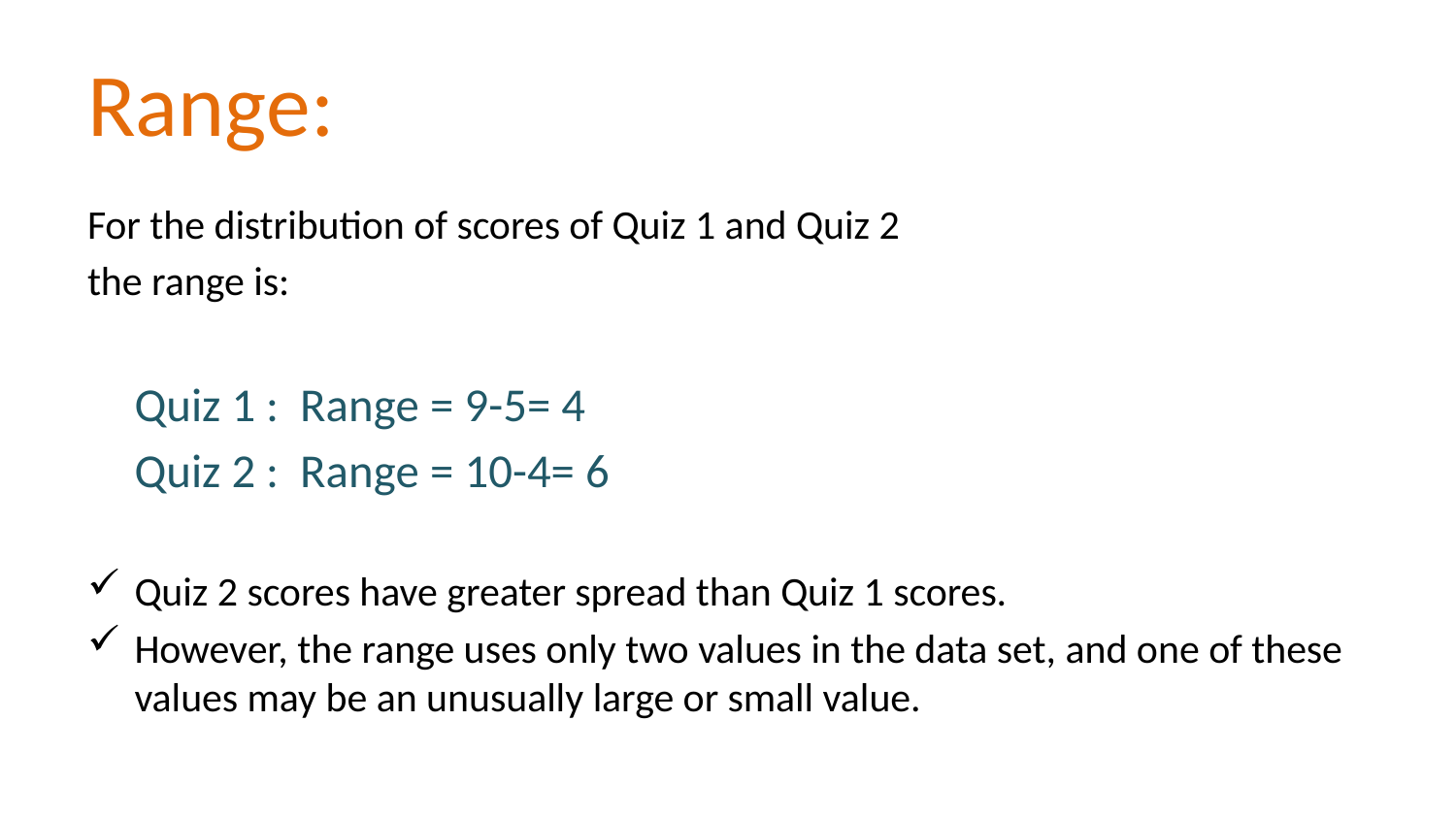

# Range:
For the distribution of scores of Quiz 1 and Quiz 2
the range is:

	Quiz 1 :  Range = 9-5= 4
	Quiz 2 :  Range = 10-4= 6

Quiz 2 scores have greater spread than Quiz 1 scores.
However, the range uses only two values in the data set, and one of these values may be an unusually large or small value.